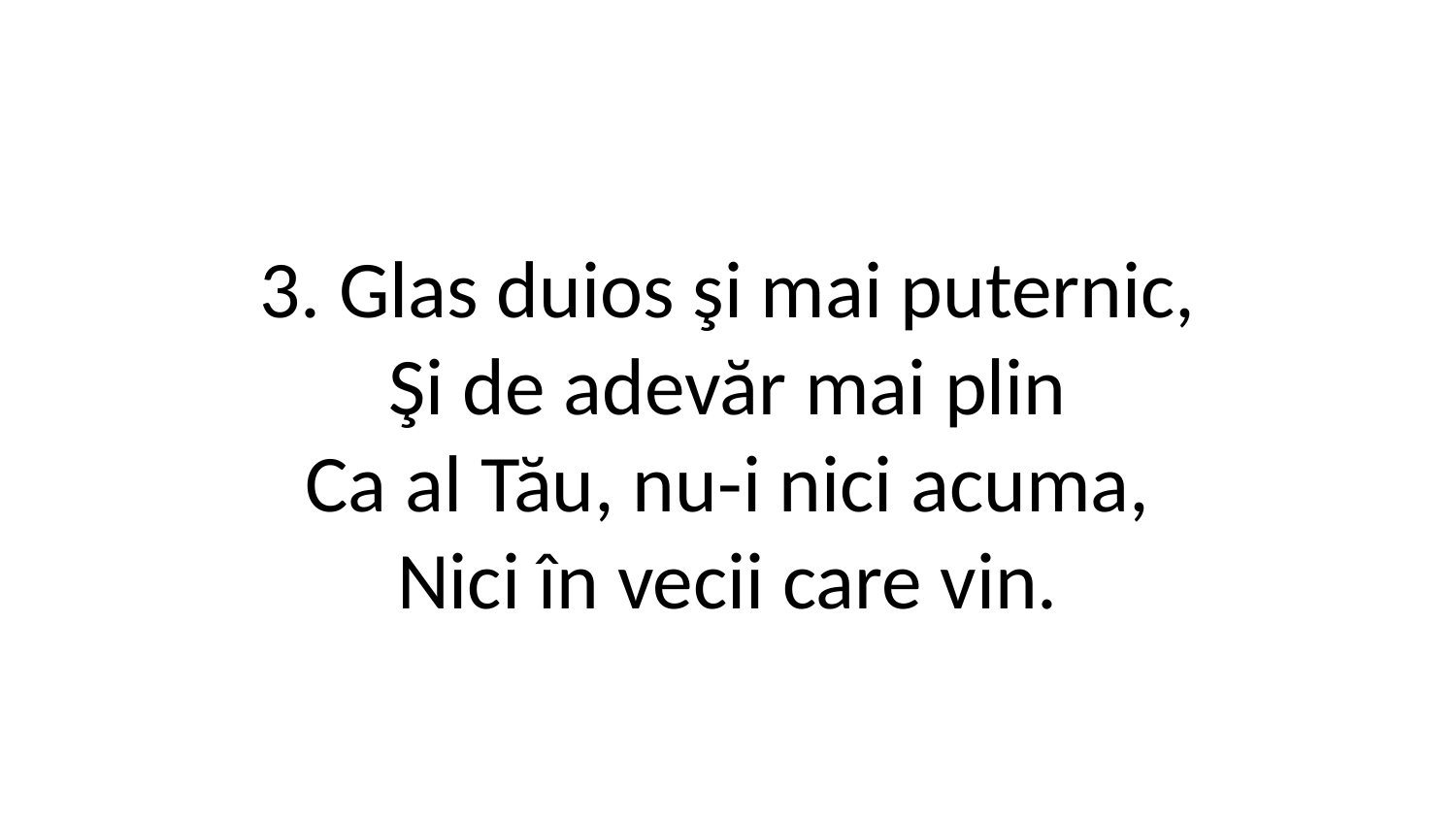

3. Glas duios şi mai puternic,
Şi de adevăr mai plin
Ca al Tău, nu-i nici acuma,
Nici în vecii care vin.